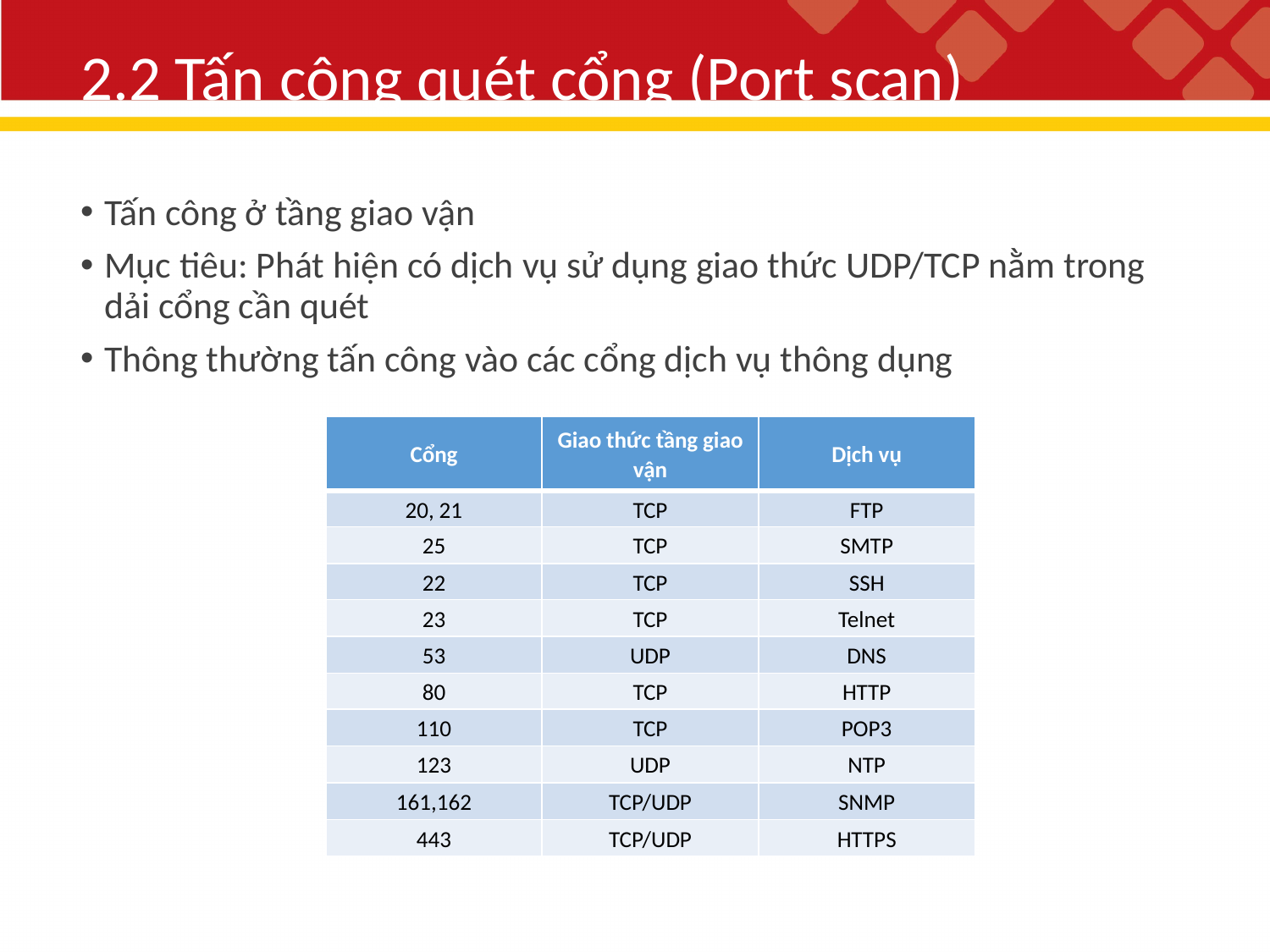

# 2.2 Tấn công quét cổng (Port scan)
Tấn công ở tầng giao vận
Mục tiêu: Phát hiện có dịch vụ sử dụng giao thức UDP/TCP nằm trong dải cổng cần quét
Thông thường tấn công vào các cổng dịch vụ thông dụng

| Cổng | Giao thức tầng giao vận | Dịch vụ |
| --- | --- | --- |
| 20, 21 | TCP | FTP |
| 25 | TCP | SMTP |
| 22 | TCP | SSH |
| 23 | TCP | Telnet |
| 53 | UDP | DNS |
| 80 | TCP | HTTP |
| 110 | TCP | POP3 |
| 123 | UDP | NTP |
| 161,162 | TCP/UDP | SNMP |
| 443 | TCP/UDP | HTTPS |